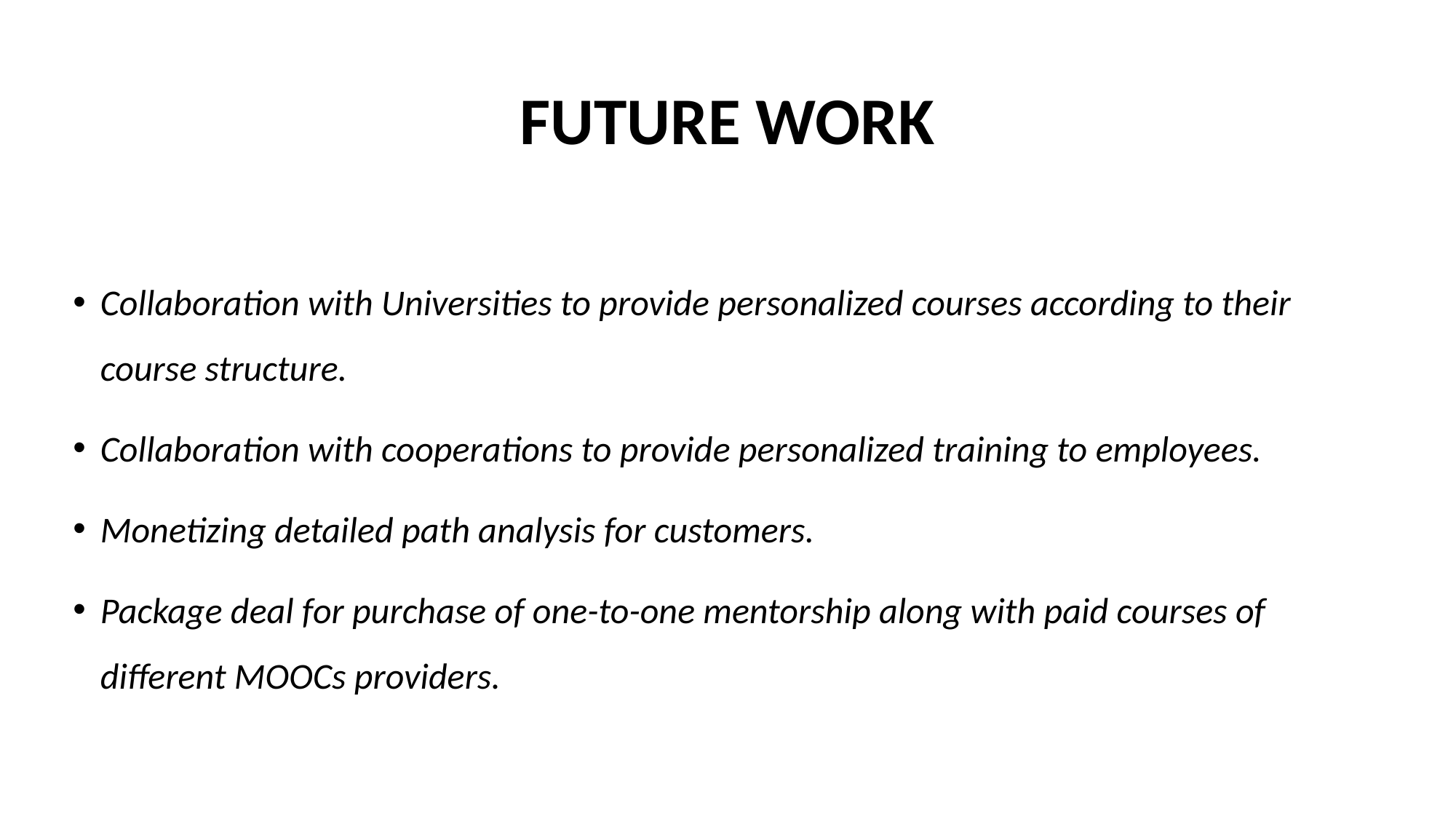

# FUTURE WORK

Collaboration with Universities to provide personalized courses according to their course structure.
Collaboration with cooperations to provide personalized training to employees.
Monetizing detailed path analysis for customers.
Package deal for purchase of one-to-one mentorship along with paid courses of different MOOCs providers.